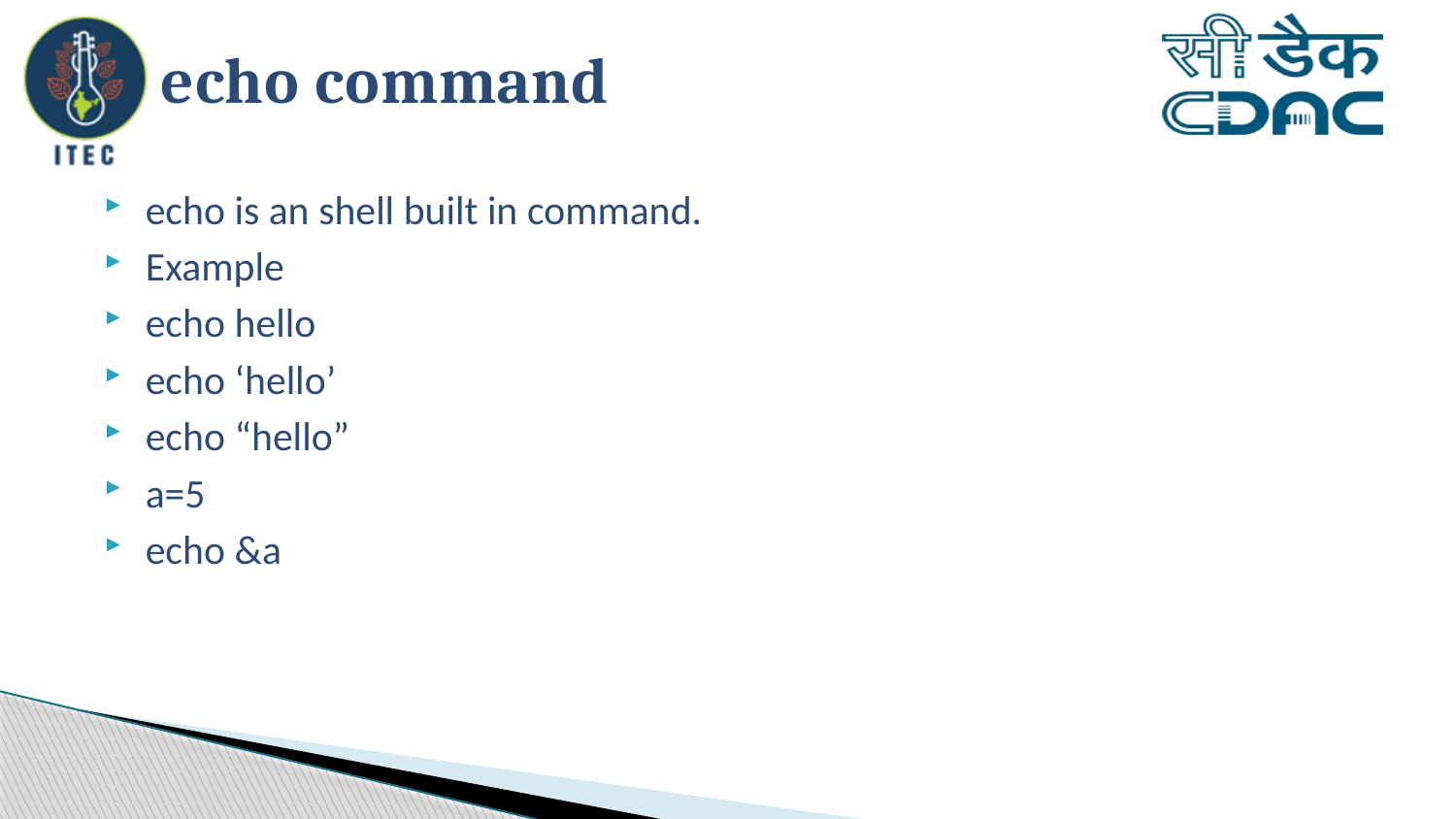

# echo command
echo is an shell built in command.
Example
echo hello
echo ‘hello’
echo “hello”
a=5
echo &a